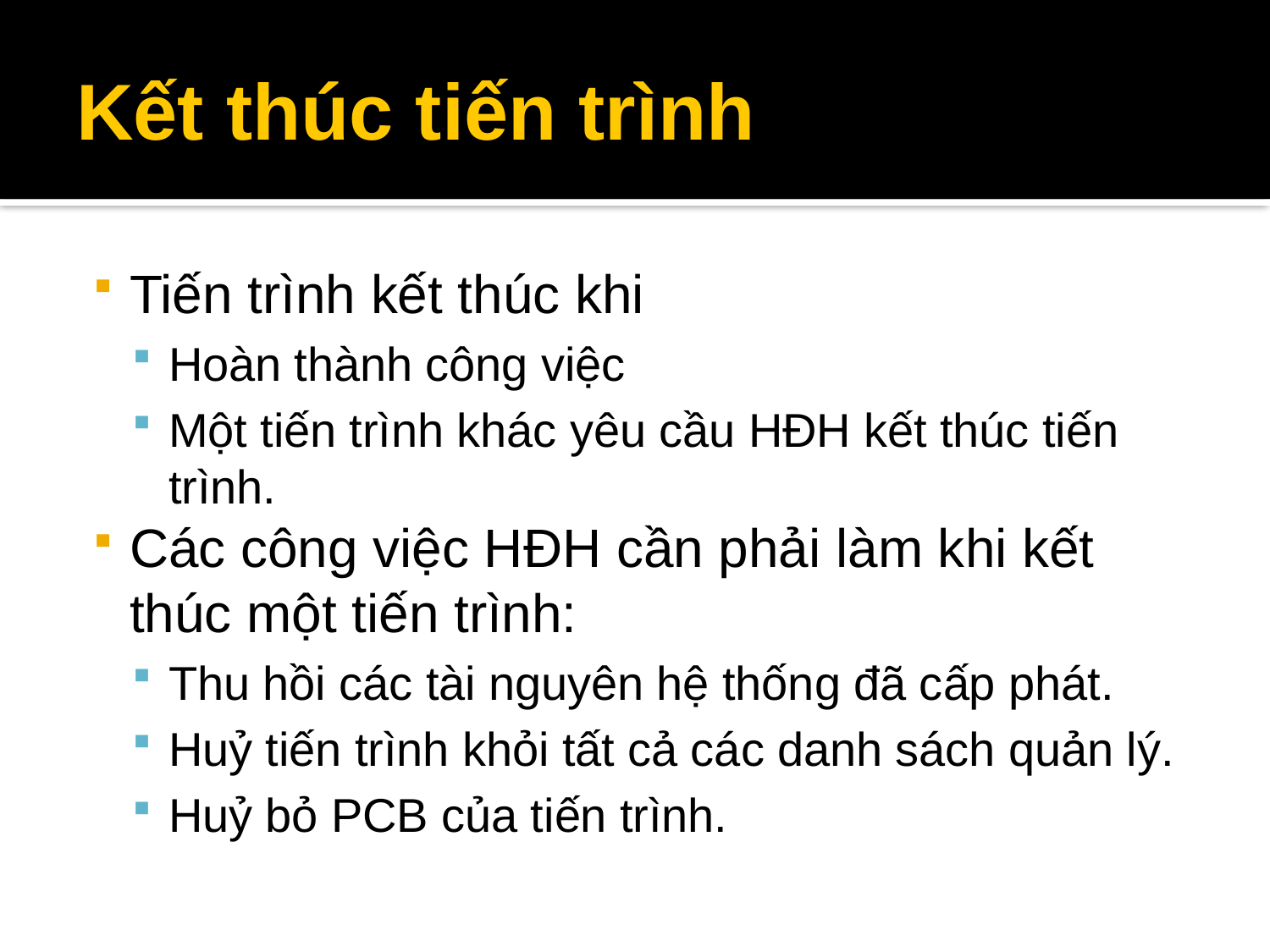

# Kết thúc tiến trình
Tiến trình kết thúc khi
Hoàn thành công việc
Một tiến trình khác yêu cầu HĐH kết thúc tiến trình.
Các công việc HĐH cần phải làm khi kết thúc một tiến trình:
Thu hồi các tài nguyên hệ thống đã cấp phát.
Huỷ tiến trình khỏi tất cả các danh sách quản lý.
Huỷ bỏ PCB của tiến trình.